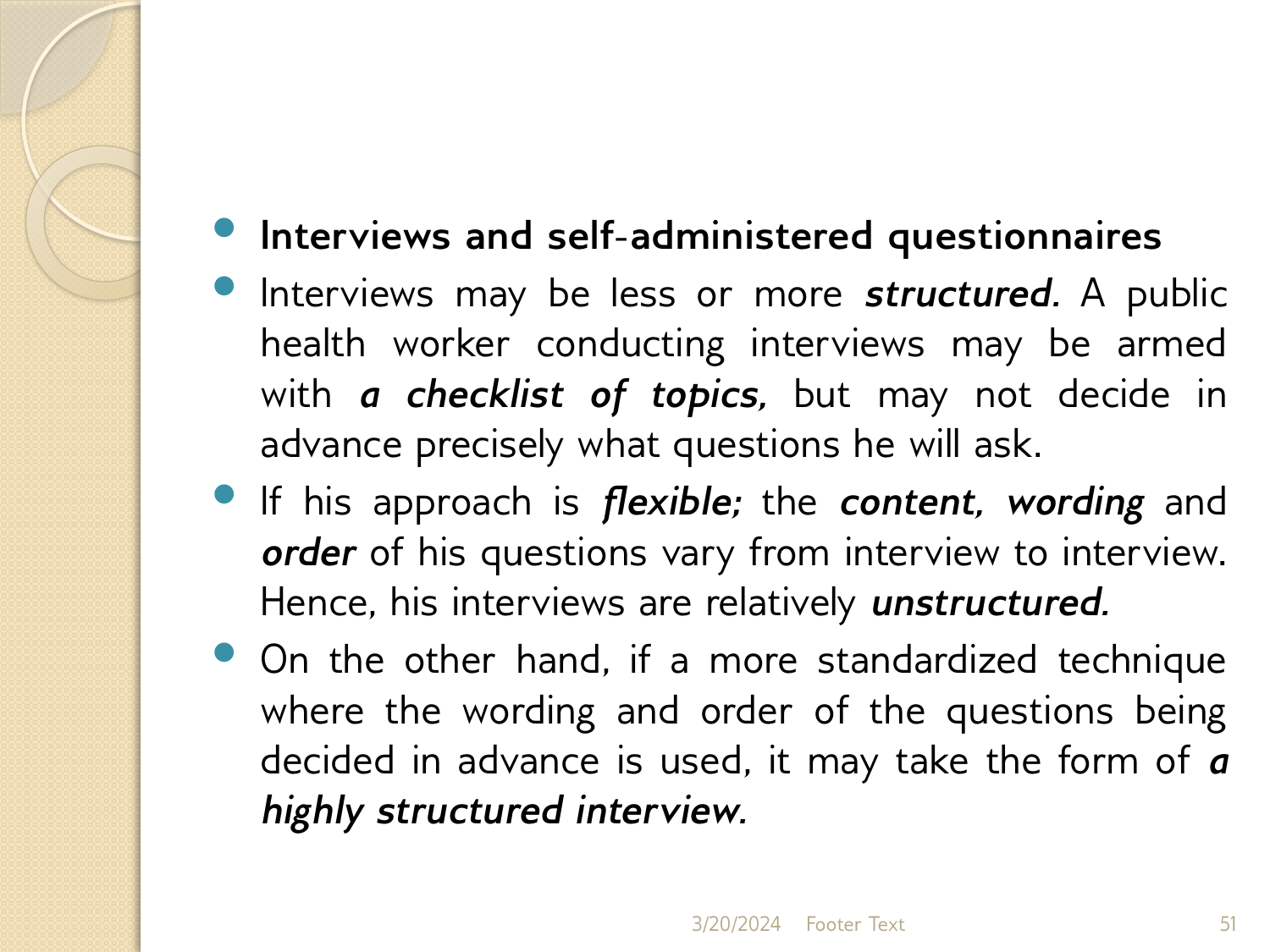

#
Interviews and self-administered questionnaires
Interviews may be less or more structured. A public health worker conducting interviews may be armed with a checklist of topics, but may not decide in advance precisely what questions he will ask.
If his approach is flexible; the content, wording and order of his questions vary from interview to interview. Hence, his interviews are relatively unstructured.
On the other hand, if a more standardized technique where the wording and order of the questions being decided in advance is used, it may take the form of a highly structured interview.
3/20/2024
Footer Text
51